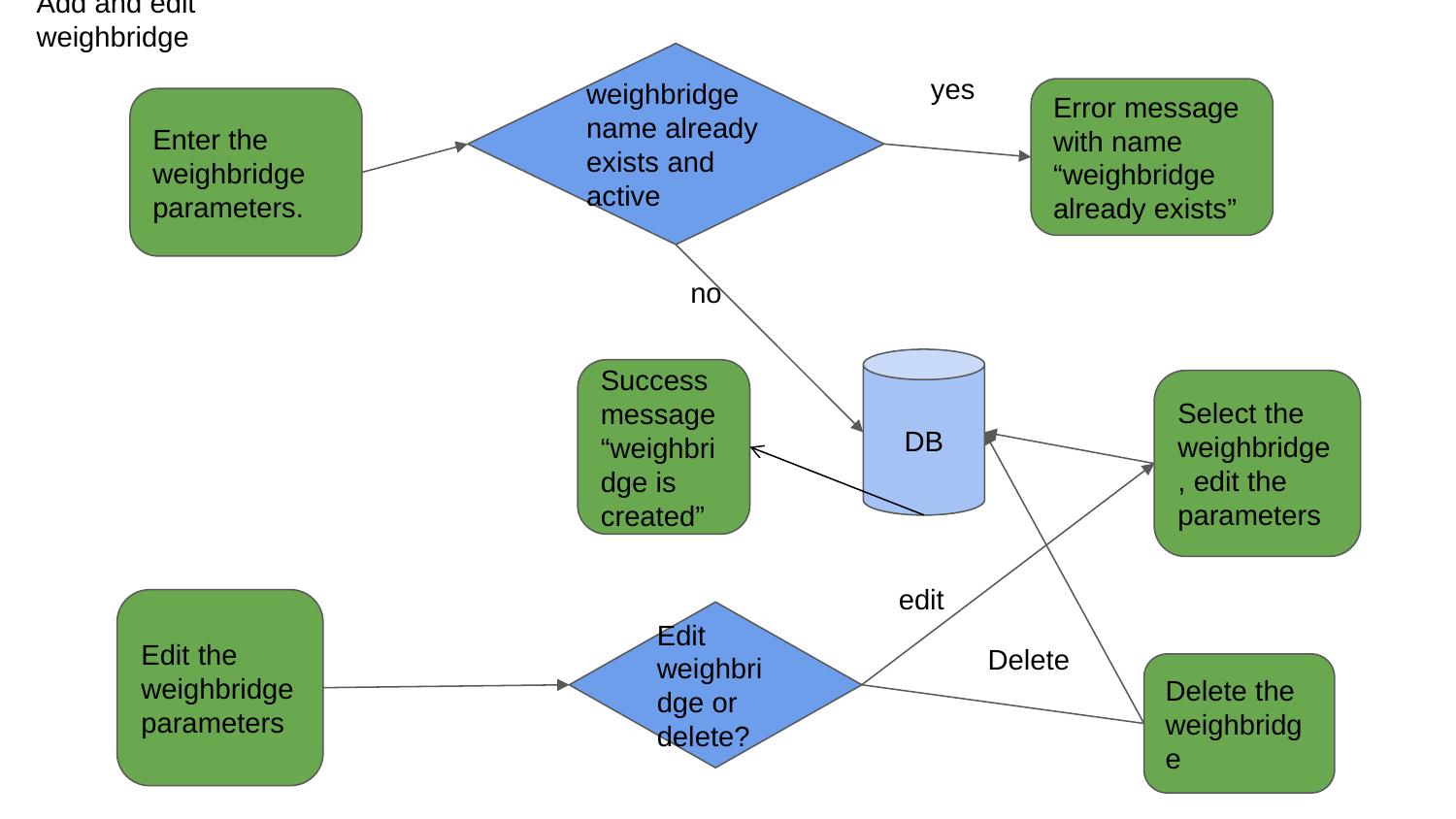

Add and edit weighbridge
weighbridge name already exists and active
yes
Error message with name “weighbridge already exists”
Enter the weighbridge parameters.
no
DB
Success message “weighbridge is created”
Select the weighbridge, edit the parameters
edit
Edit the weighbridge parameters
Edit weighbridge or delete?
Delete
Delete the weighbridge